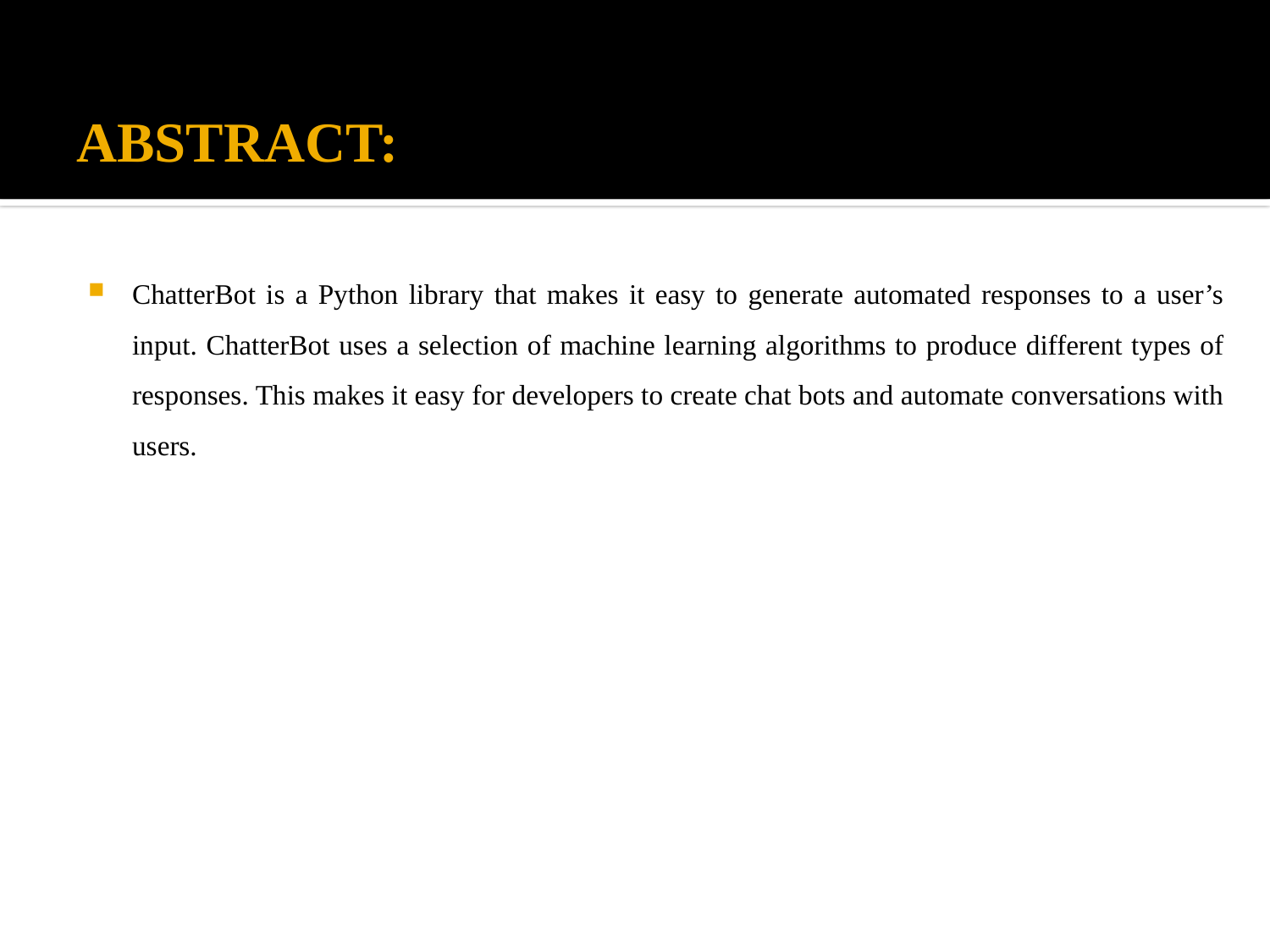

# ABSTRACT:
ChatterBot is a Python library that makes it easy to generate automated responses to a user’s input. ChatterBot uses a selection of machine learning algorithms to produce different types of responses. This makes it easy for developers to create chat bots and automate conversations with users.